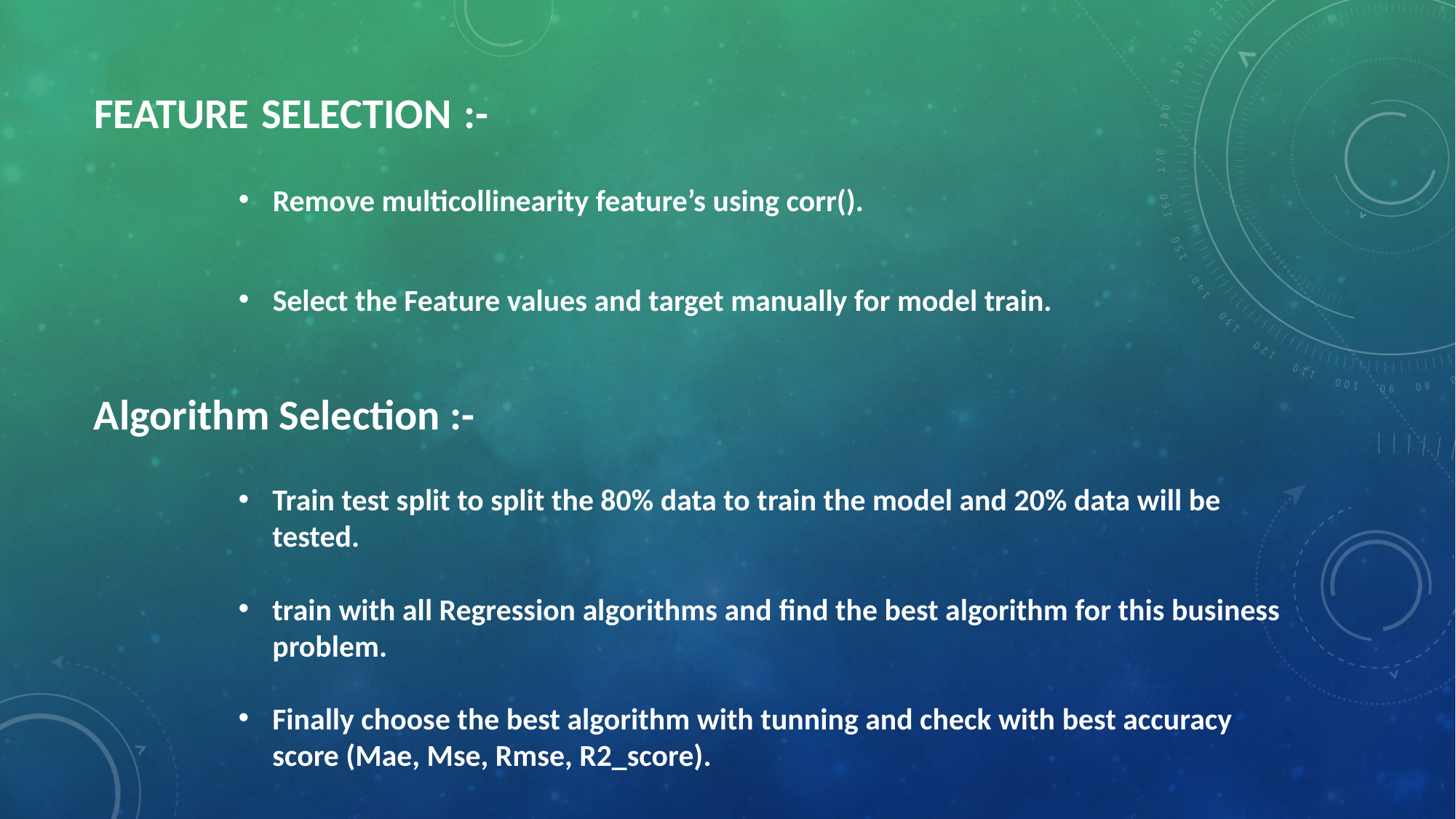

# Feature Selection :-
Remove multicollinearity feature’s using corr().

Select the Feature values and target manually for model train.
Algorithm Selection :-
Train test split to split the 80% data to train the model and 20% data will be tested.

train with all Regression algorithms and find the best algorithm for this business problem.

Finally choose the best algorithm with tunning and check with best accuracy score (Mae, Mse, Rmse, R2_score).